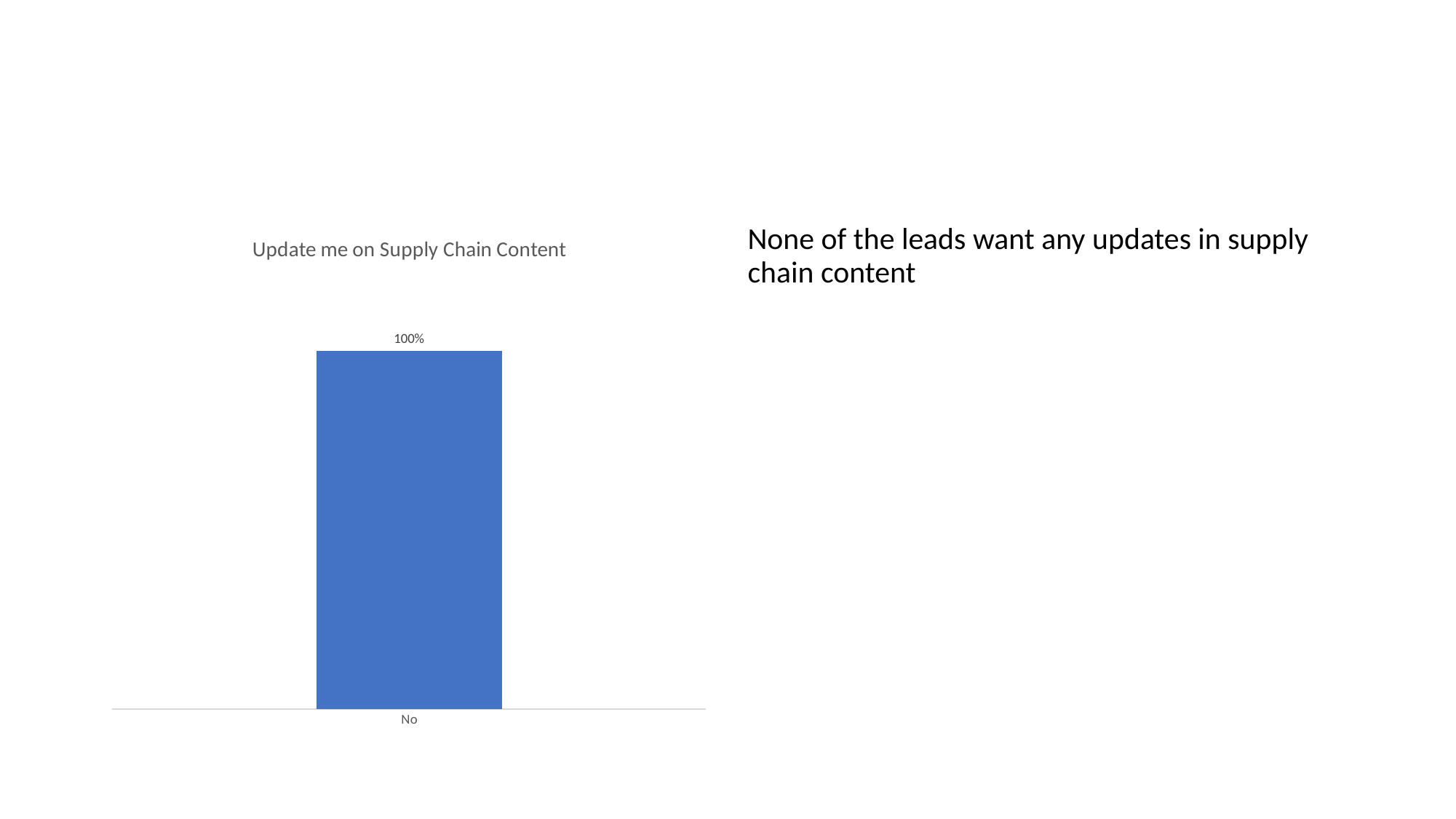

#

### Chart: Update me on Supply Chain Content

| Category | Percentage |
|---|---|
| No | 1.0 |
None of the leads want any updates in supply chain content